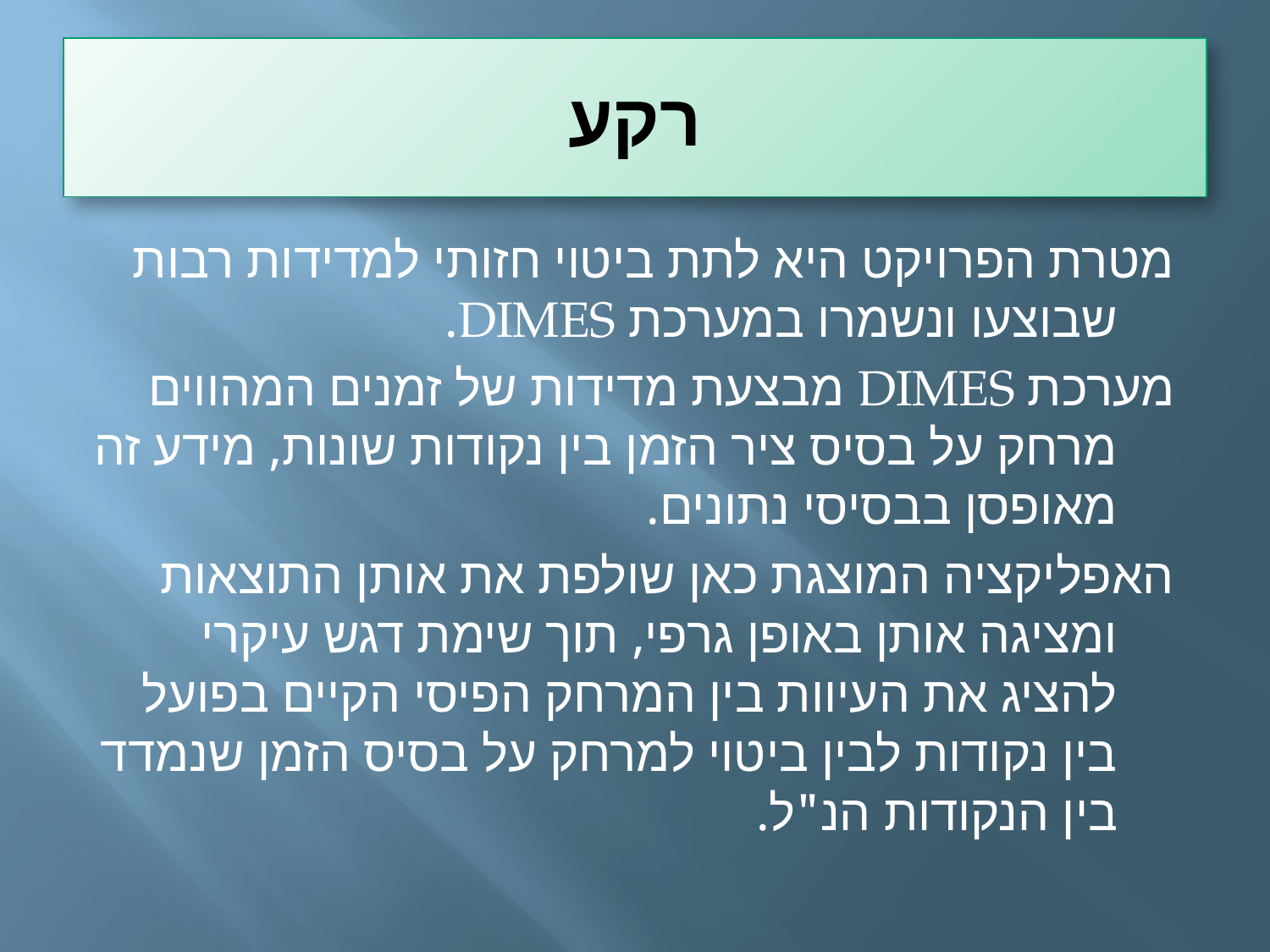

# רקע
מטרת הפרויקט היא לתת ביטוי חזותי למדידות רבות שבוצעו ונשמרו במערכת DIMES.
מערכת DIMES מבצעת מדידות של זמנים המהווים מרחק על בסיס ציר הזמן בין נקודות שונות, מידע זה מאופסן בבסיסי נתונים.
האפליקציה המוצגת כאן שולפת את אותן התוצאות ומציגה אותן באופן גרפי, תוך שימת דגש עיקרי להציג את העיוות בין המרחק הפיסי הקיים בפועל בין נקודות לבין ביטוי למרחק על בסיס הזמן שנמדד בין הנקודות הנ"ל.